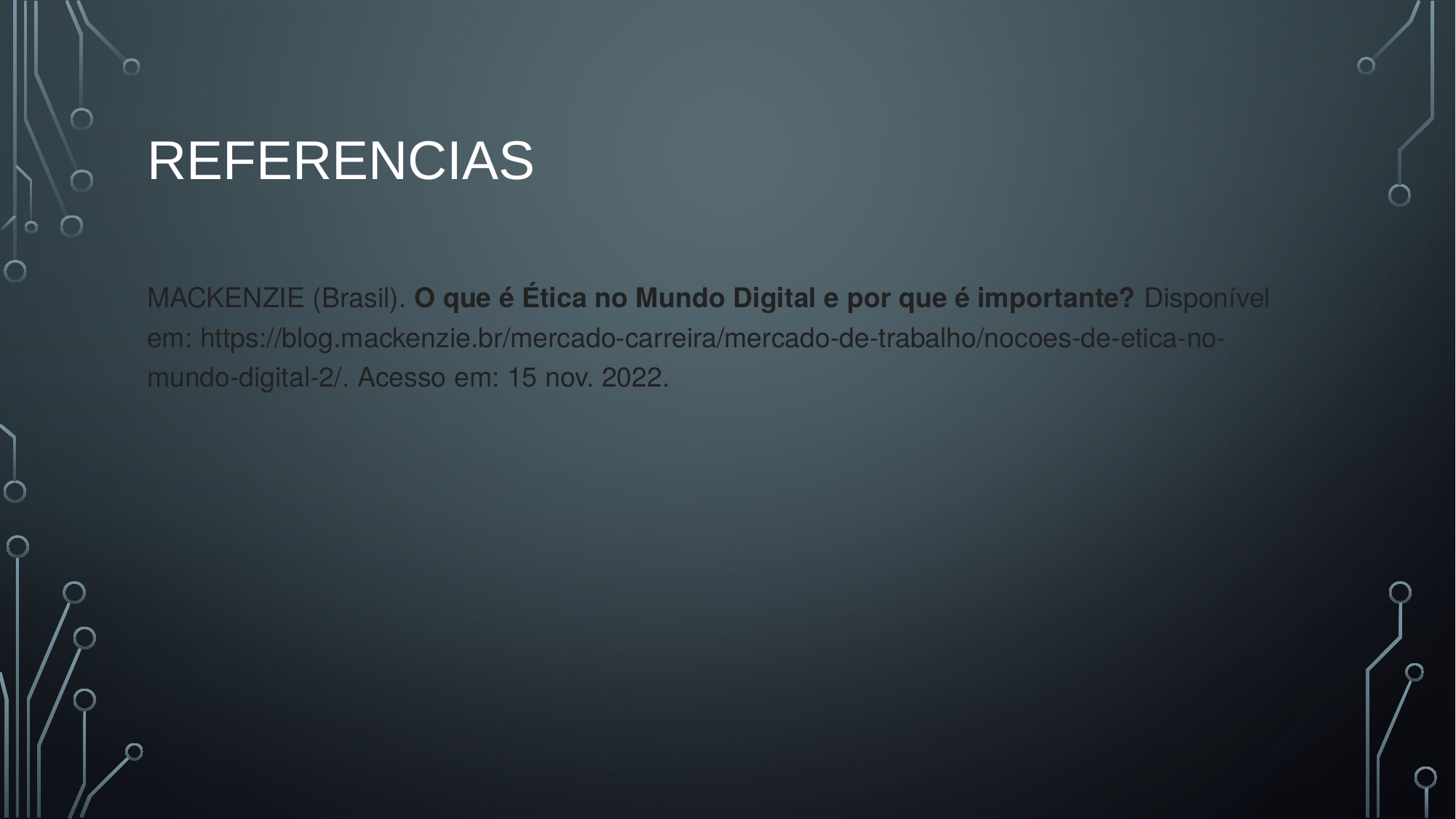

# Referencias
MACKENZIE (Brasil). O que é Ética no Mundo Digital e por que é importante? Disponível em: https://blog.mackenzie.br/mercado-carreira/mercado-de-trabalho/nocoes-de-etica-no-mundo-digital-2/. Acesso em: 15 nov. 2022.